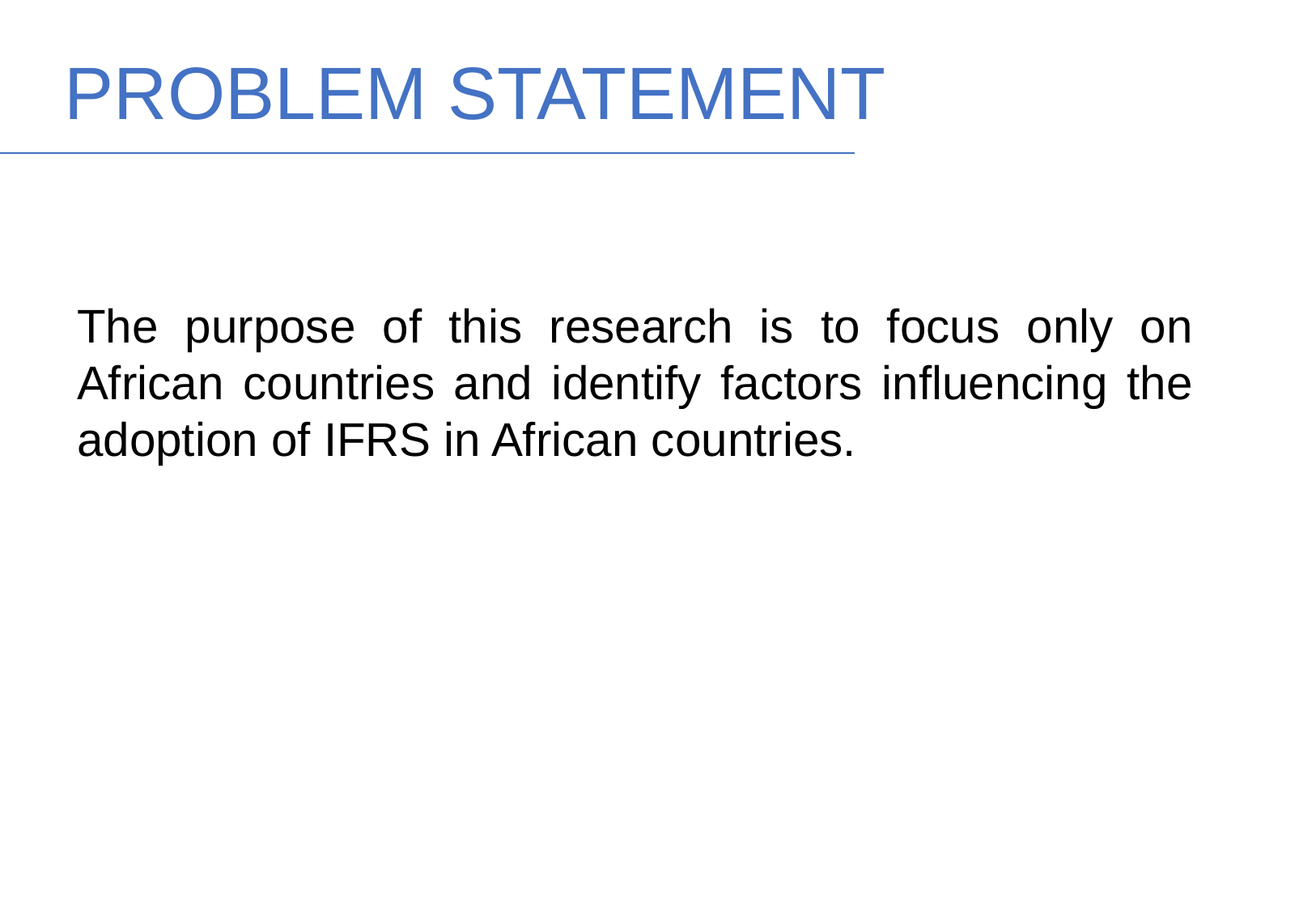

PROBLEM STATEMENT
The purpose of this research is to focus only on African countries and identify factors influencing the adoption of IFRS in African countries.